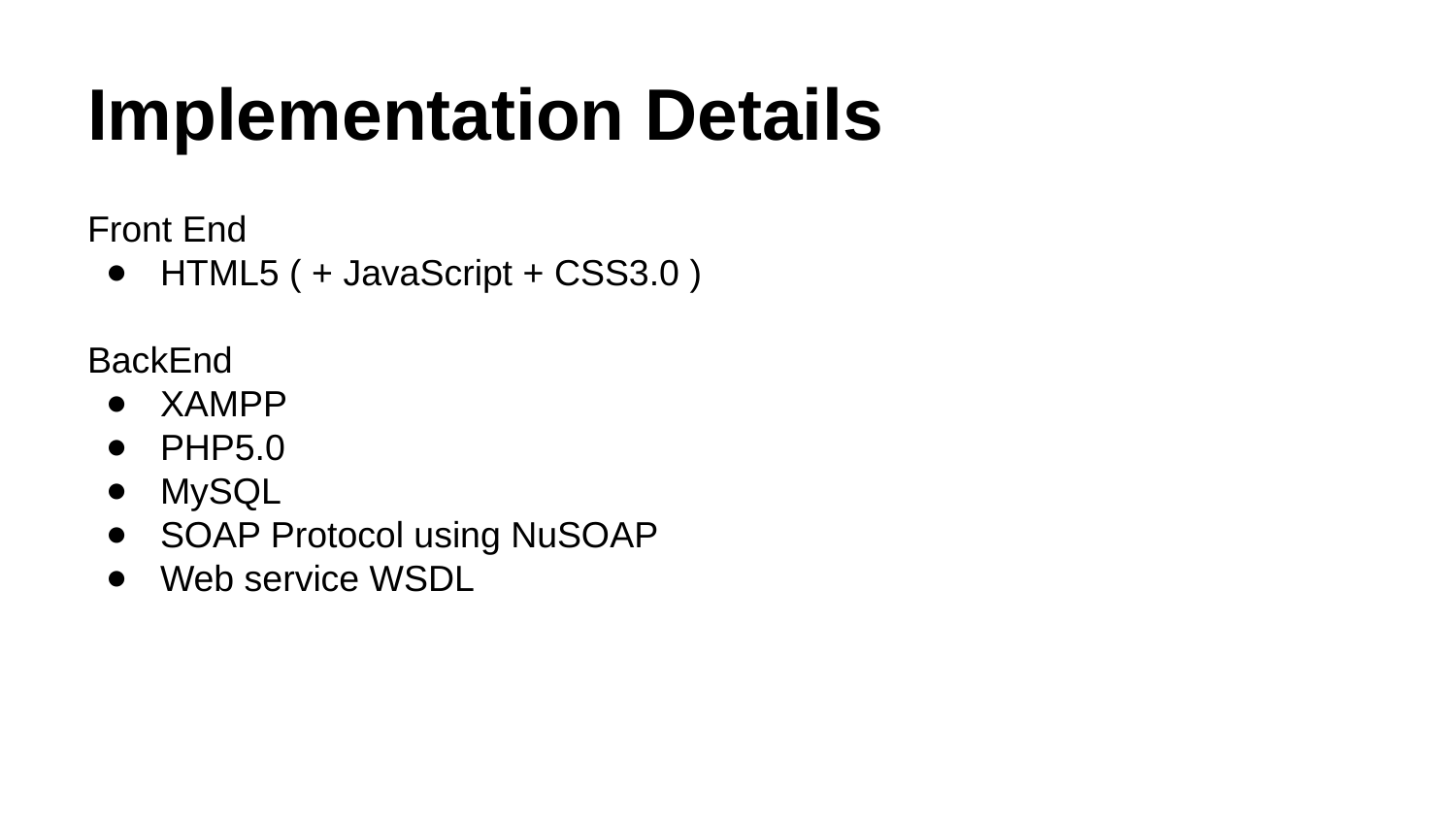

# Implementation Details
Front End
HTML5 ( + JavaScript + CSS3.0 )

BackEnd
XAMPP
PHP5.0
MySQL
SOAP Protocol using NuSOAP
Web service WSDL